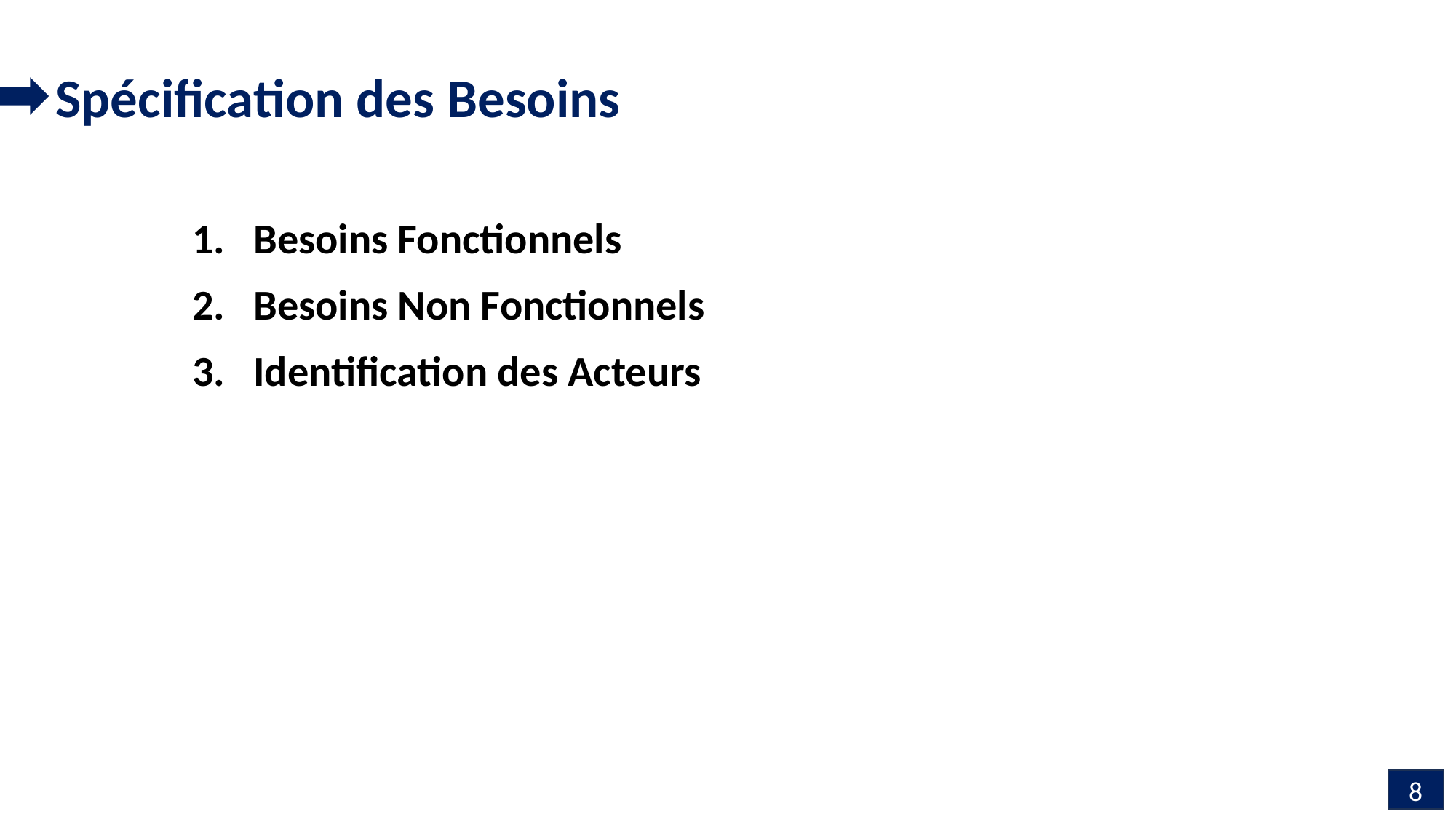

Spécification des Besoins

Besoins Fonctionnels
Besoins Non Fonctionnels
Identification des Acteurs
8